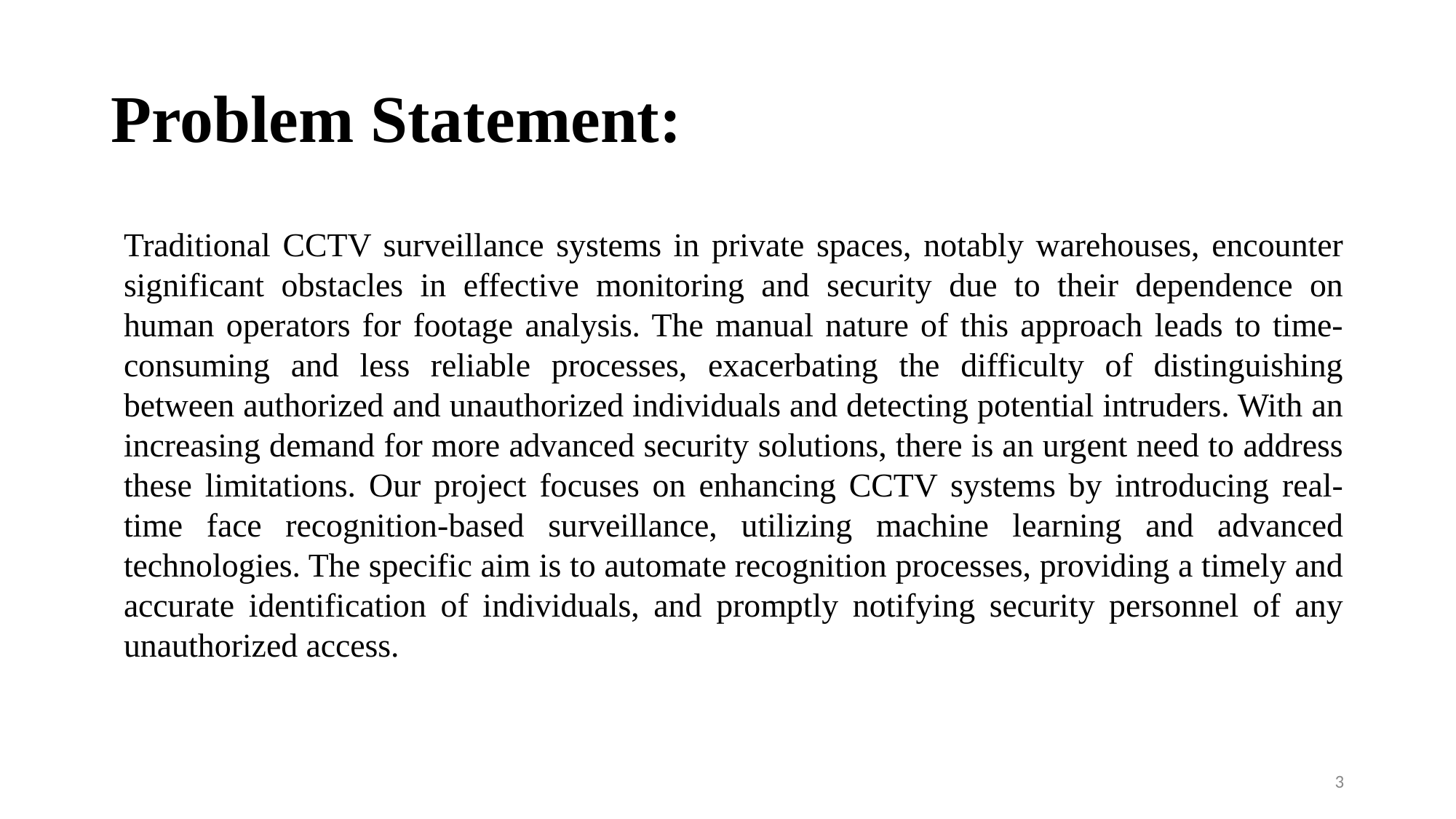

# Problem Statement:
	Traditional CCTV surveillance systems in private spaces, notably warehouses, encounter significant obstacles in effective monitoring and security due to their dependence on human operators for footage analysis. The manual nature of this approach leads to time-consuming and less reliable processes, exacerbating the difficulty of distinguishing between authorized and unauthorized individuals and detecting potential intruders. With an increasing demand for more advanced security solutions, there is an urgent need to address these limitations. Our project focuses on enhancing CCTV systems by introducing real-time face recognition-based surveillance, utilizing machine learning and advanced technologies. The specific aim is to automate recognition processes, providing a timely and accurate identification of individuals, and promptly notifying security personnel of any unauthorized access.
3